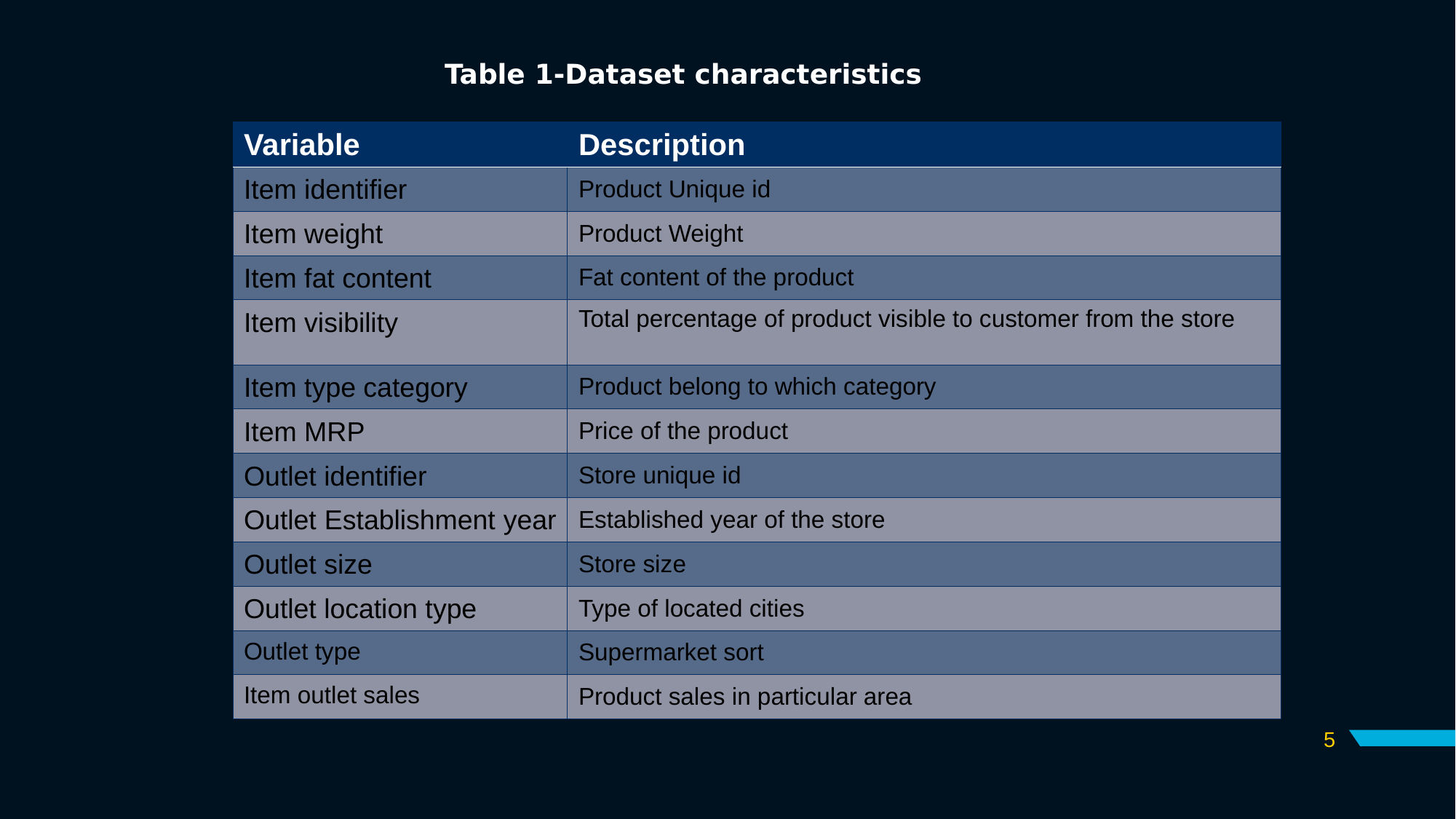

# Table 1-Dataset characteristics
| Variable | Description |
| --- | --- |
| Item identifier | Product Unique id |
| Item weight | Product Weight |
| Item fat content | Fat content of the product |
| Item visibility | Total percentage of product visible to customer from the store |
| Item type category | Product belong to which category |
| Item MRP | Price of the product |
| Outlet identifier | Store unique id |
| Outlet Establishment year | Established year of the store |
| Outlet size | Store size |
| Outlet location type | Type of located cities |
| Outlet type | Supermarket sort |
| Item outlet sales | Product sales in particular area |
5